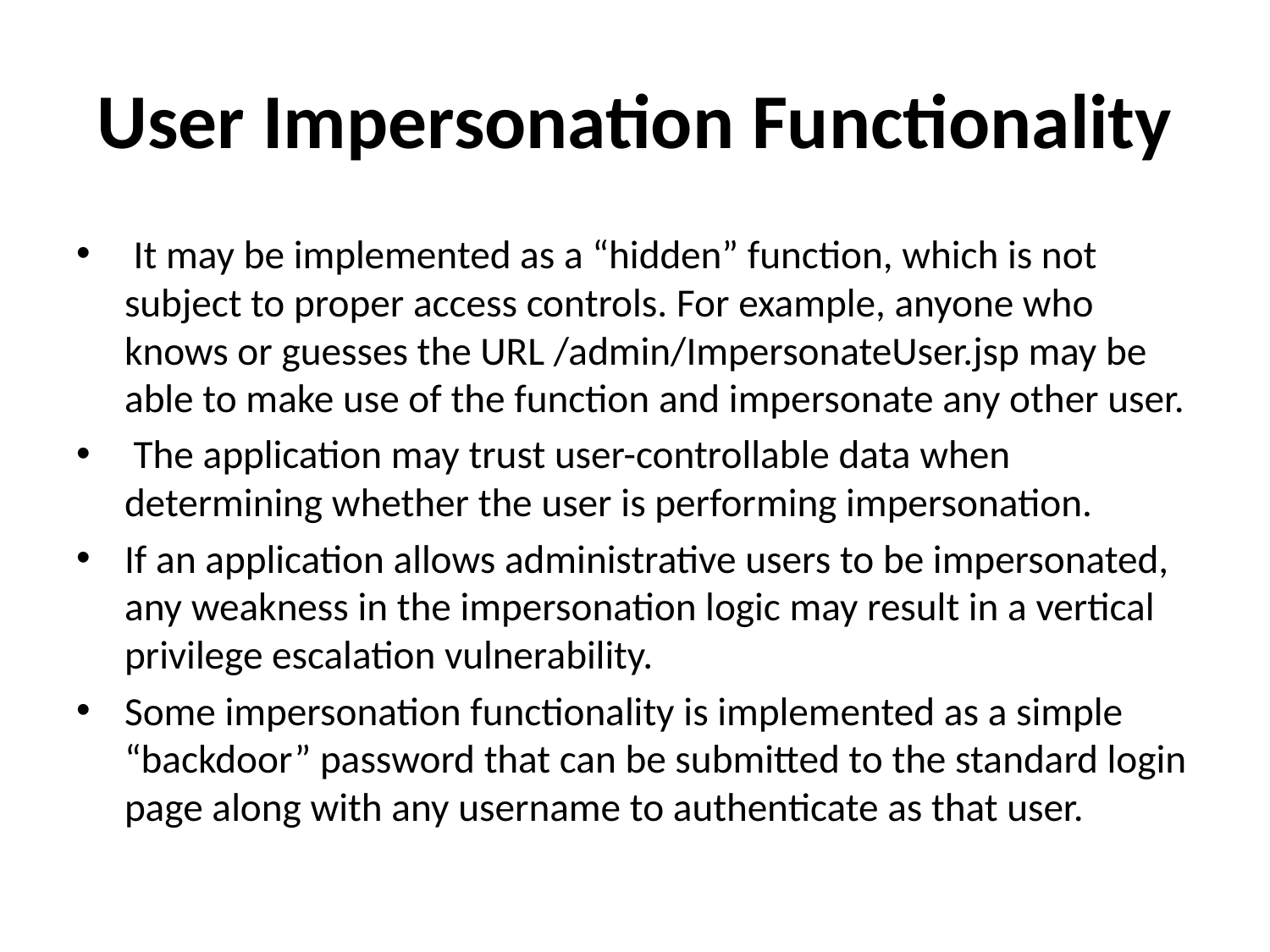

# User Impersonation Functionality
 It may be implemented as a “hidden” function, which is not subject to proper access controls. For example, anyone who knows or guesses the URL /admin/ImpersonateUser.jsp may be able to make use of the function and impersonate any other user.
 The application may trust user-controllable data when determining whether the user is performing impersonation.
If an application allows administrative users to be impersonated, any weakness in the impersonation logic may result in a vertical privilege escalation vulnerability.
Some impersonation functionality is implemented as a simple “backdoor” password that can be submitted to the standard login page along with any username to authenticate as that user.